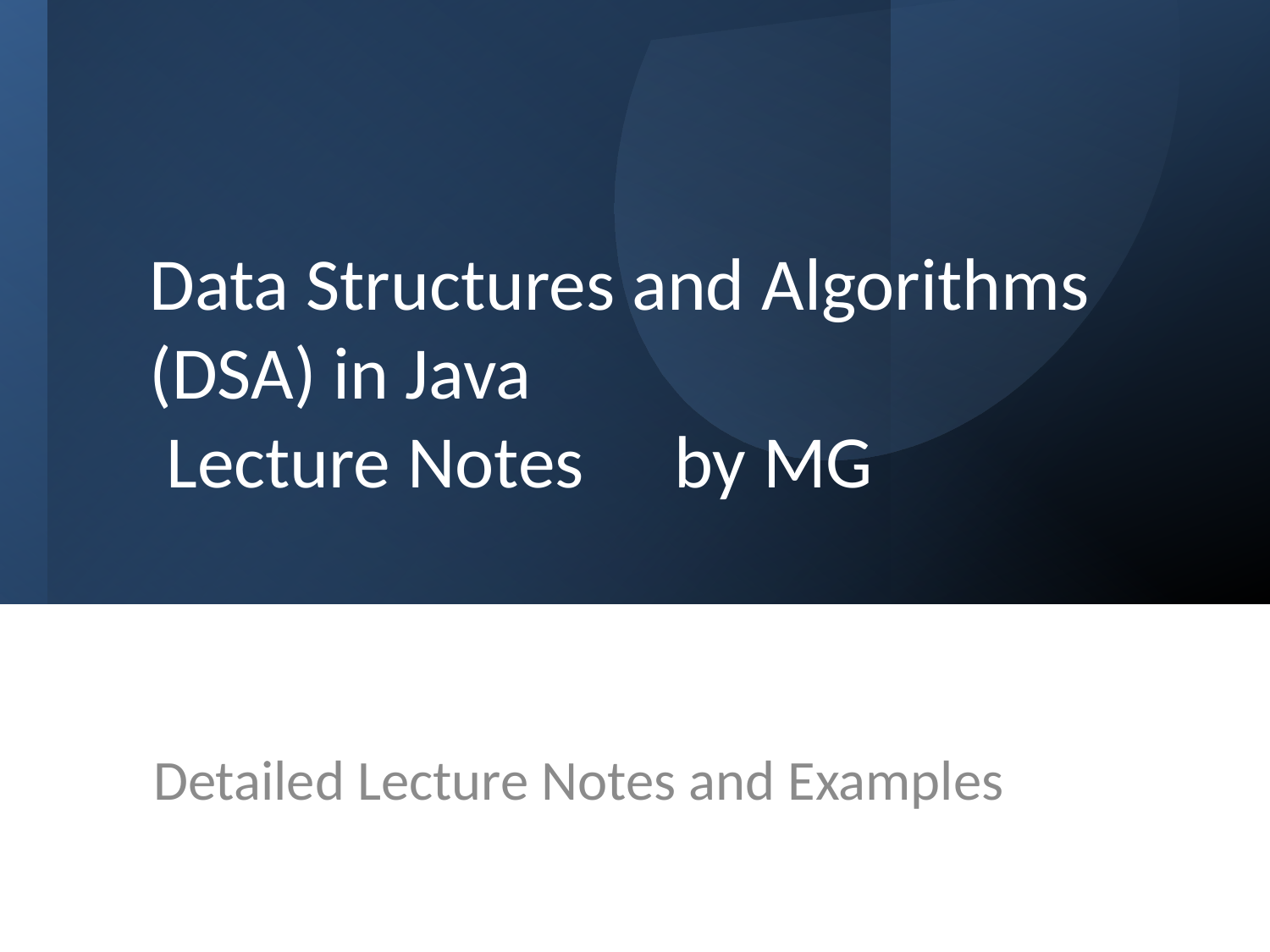

# Data Structures and Algorithms (DSA) in Java
 Lecture Notes 	 by MG
Detailed Lecture Notes and Examples